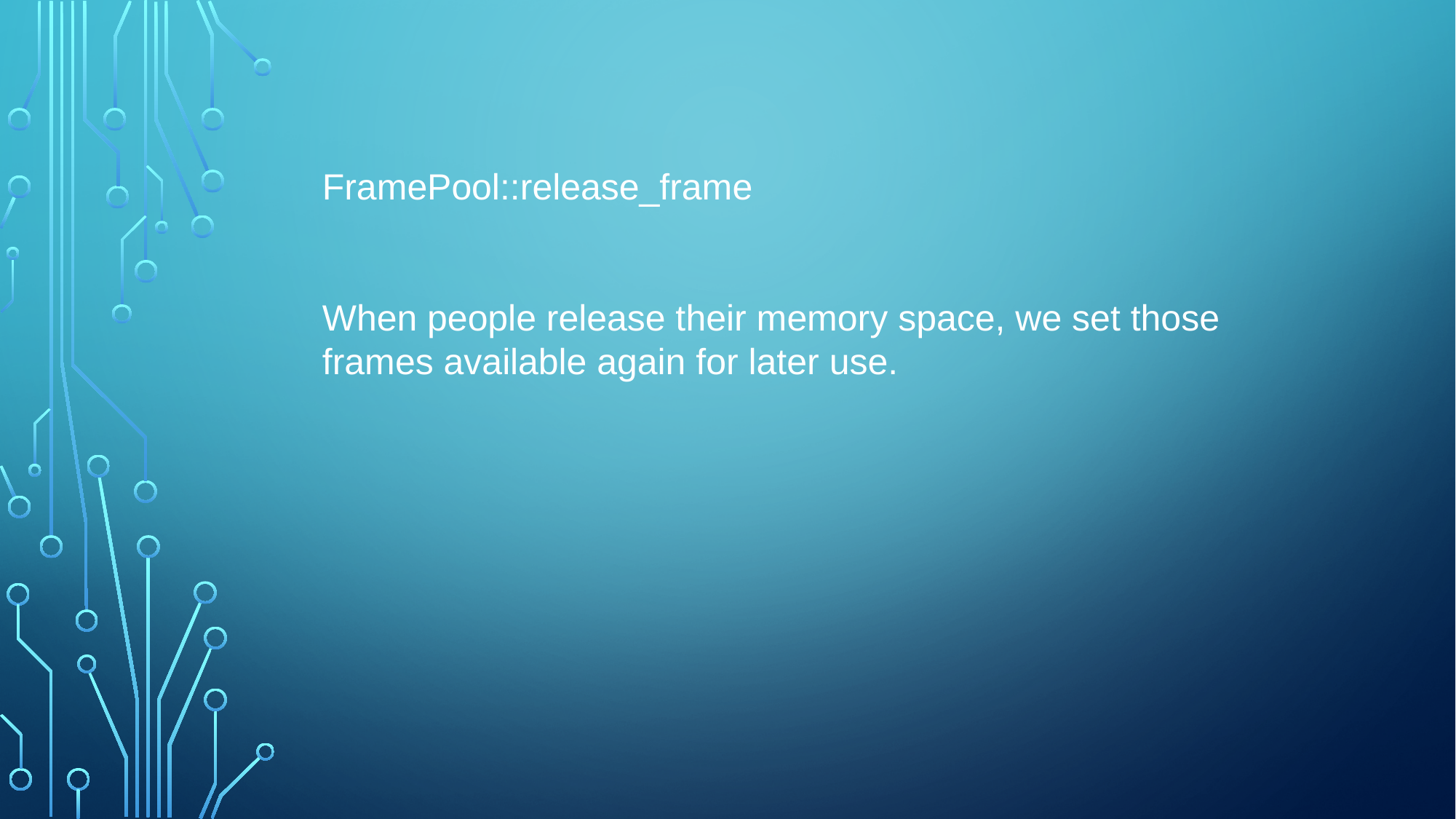

FramePool::release_frame

When people release their memory space, we set those frames available again for later use.